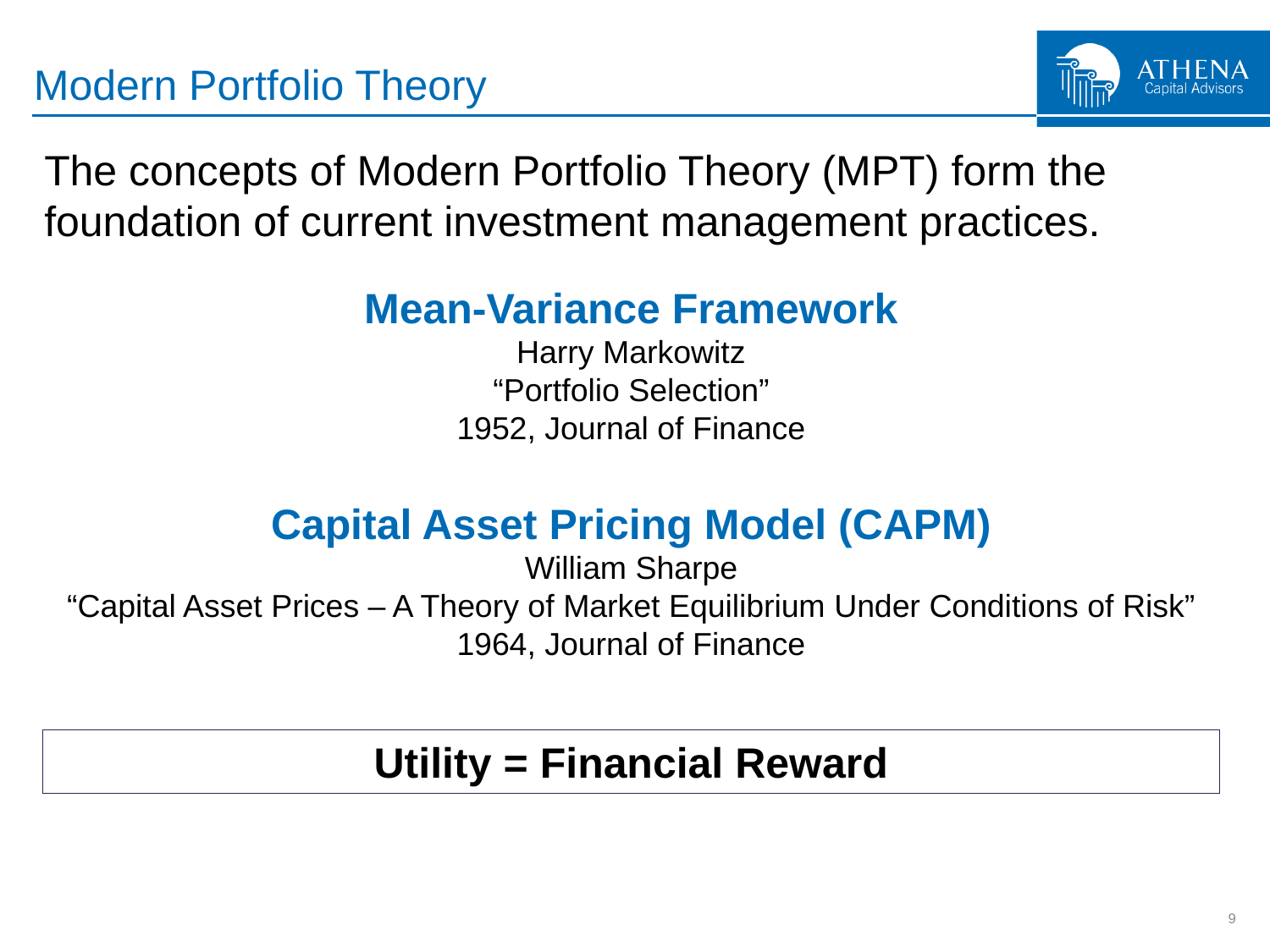

# Modern Portfolio Theory
The concepts of Modern Portfolio Theory (MPT) form the
foundation of current investment management practices.
Mean-Variance Framework
Harry Markowitz
“Portfolio Selection”
1952, Journal of Finance

Capital Asset Pricing Model (CAPM)
William Sharpe
“Capital Asset Prices – A Theory of Market Equilibrium Under Conditions of Risk”
1964, Journal of Finance
Utility = Financial Reward
9